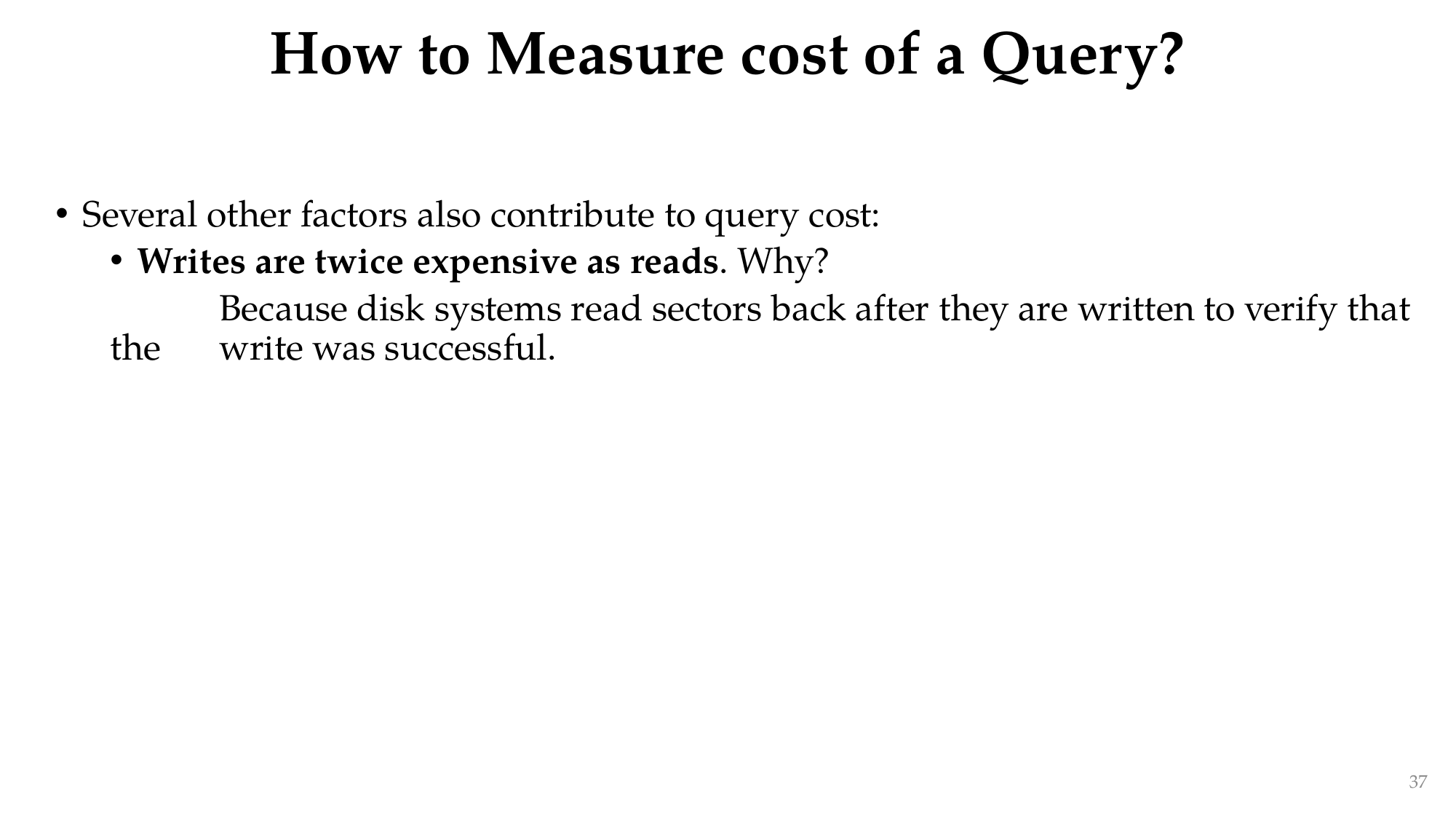

# How to Measure cost of a Query?
Several other factors also contribute to query cost:
Writes are twice expensive as reads. Why?
	Because disk systems read sectors back after they are written to verify that the 	write was successful.

37